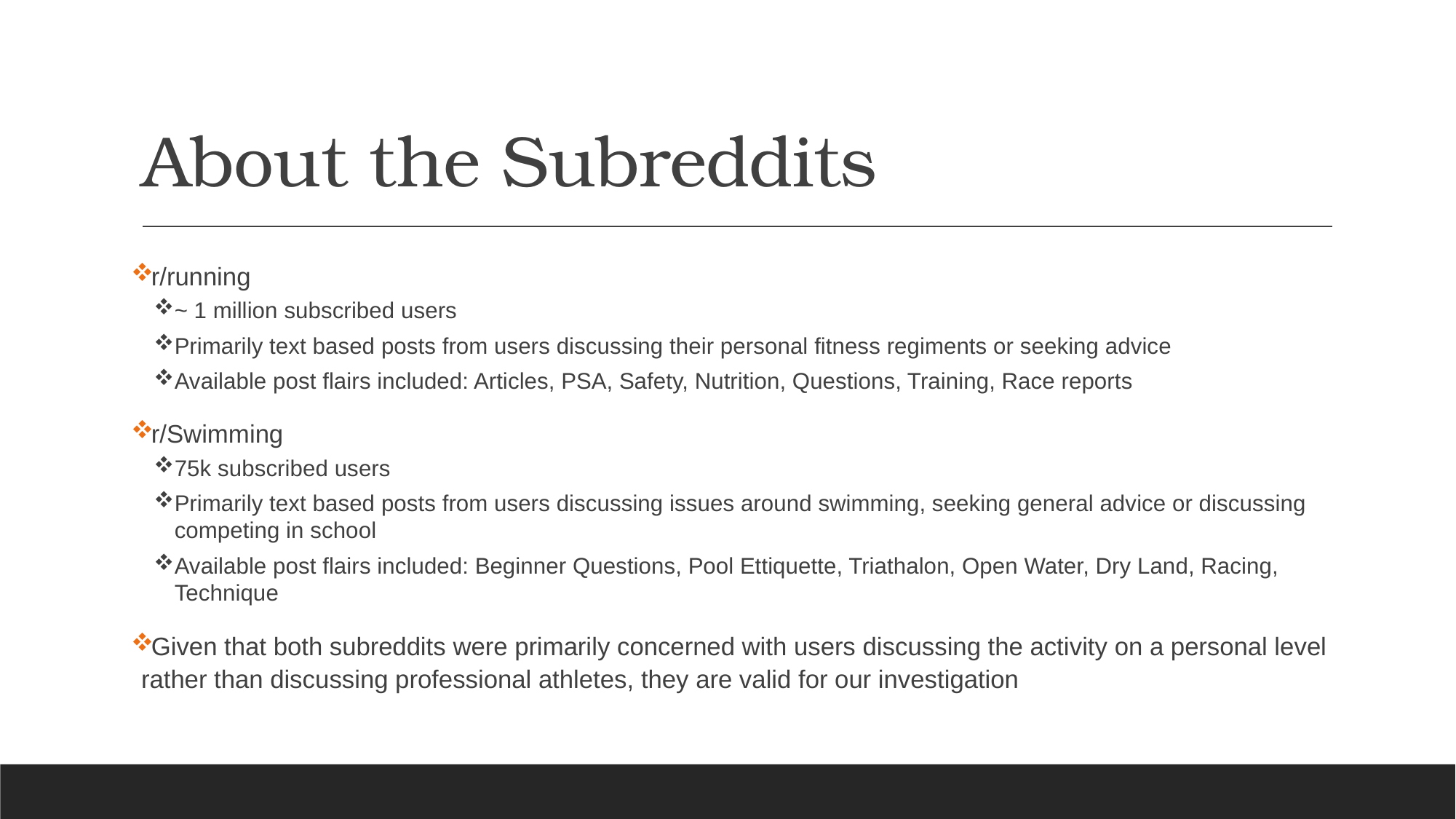

# About the Subreddits
r/running
~ 1 million subscribed users
Primarily text based posts from users discussing their personal fitness regiments or seeking advice
Available post flairs included: Articles, PSA, Safety, Nutrition, Questions, Training, Race reports
r/Swimming
75k subscribed users
Primarily text based posts from users discussing issues around swimming, seeking general advice or discussing competing in school
Available post flairs included: Beginner Questions, Pool Ettiquette, Triathalon, Open Water, Dry Land, Racing, Technique
Given that both subreddits were primarily concerned with users discussing the activity on a personal level rather than discussing professional athletes, they are valid for our investigation